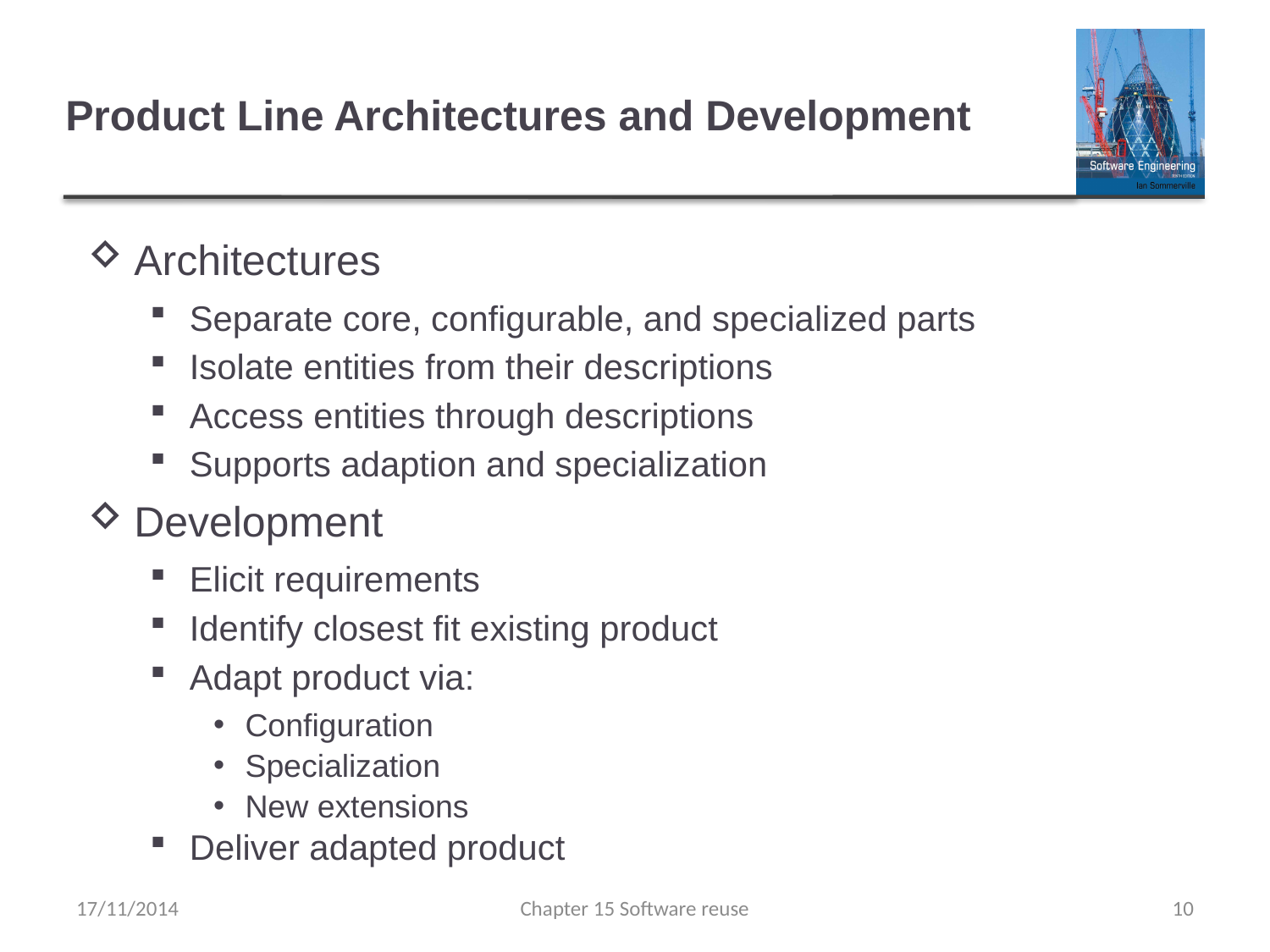

# Product Line Architectures and Development
Architectures
Separate core, configurable, and specialized parts
Isolate entities from their descriptions
Access entities through descriptions
Supports adaption and specialization
Development
Elicit requirements
Identify closest fit existing product
Adapt product via:
Configuration
Specialization
New extensions
Deliver adapted product
17/11/2014
Chapter 15 Software reuse
10